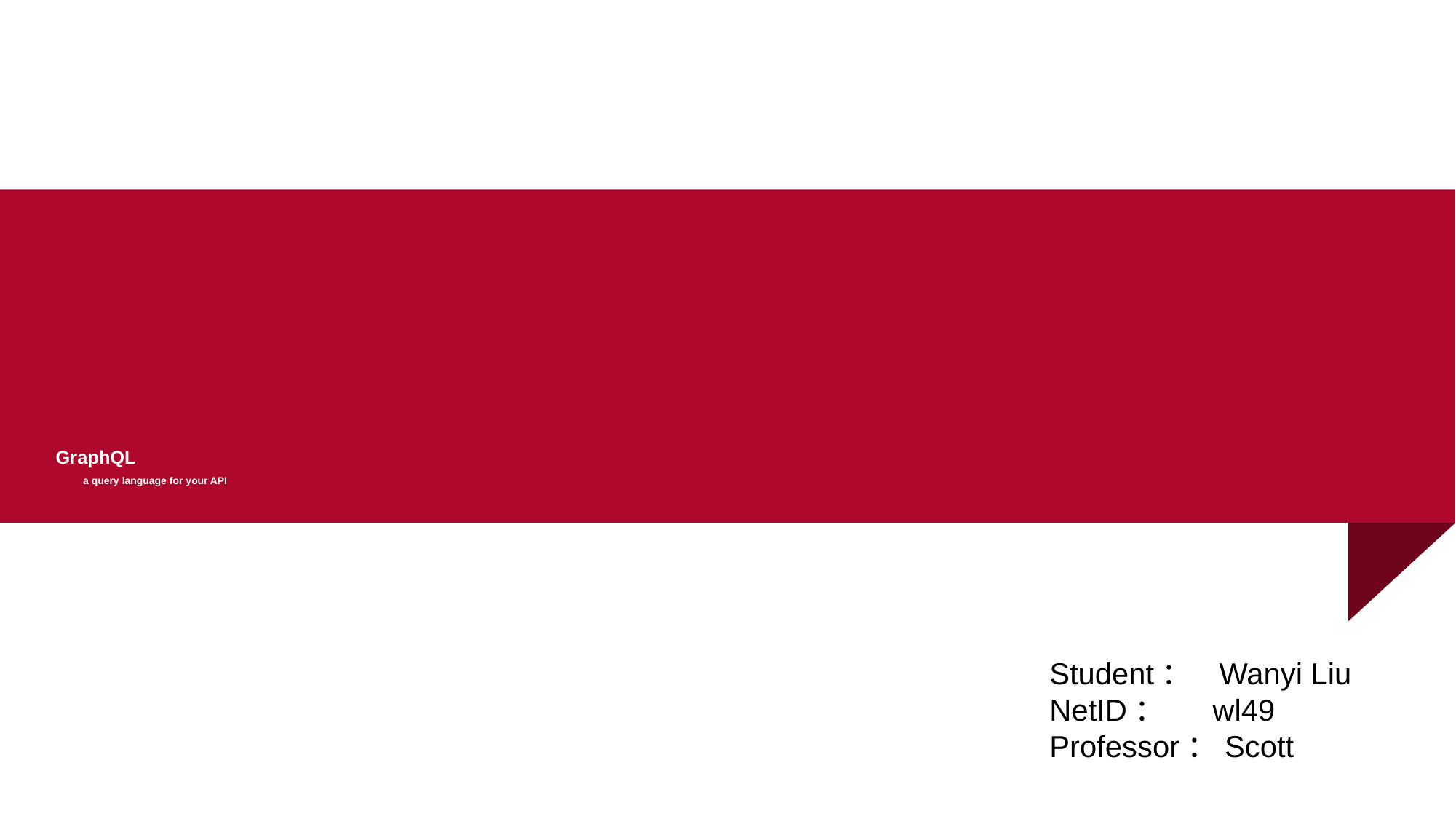

# GraphQL a query language for your API

Student：   Wanyi Liu
NetID：      wl49
Professor：Scott